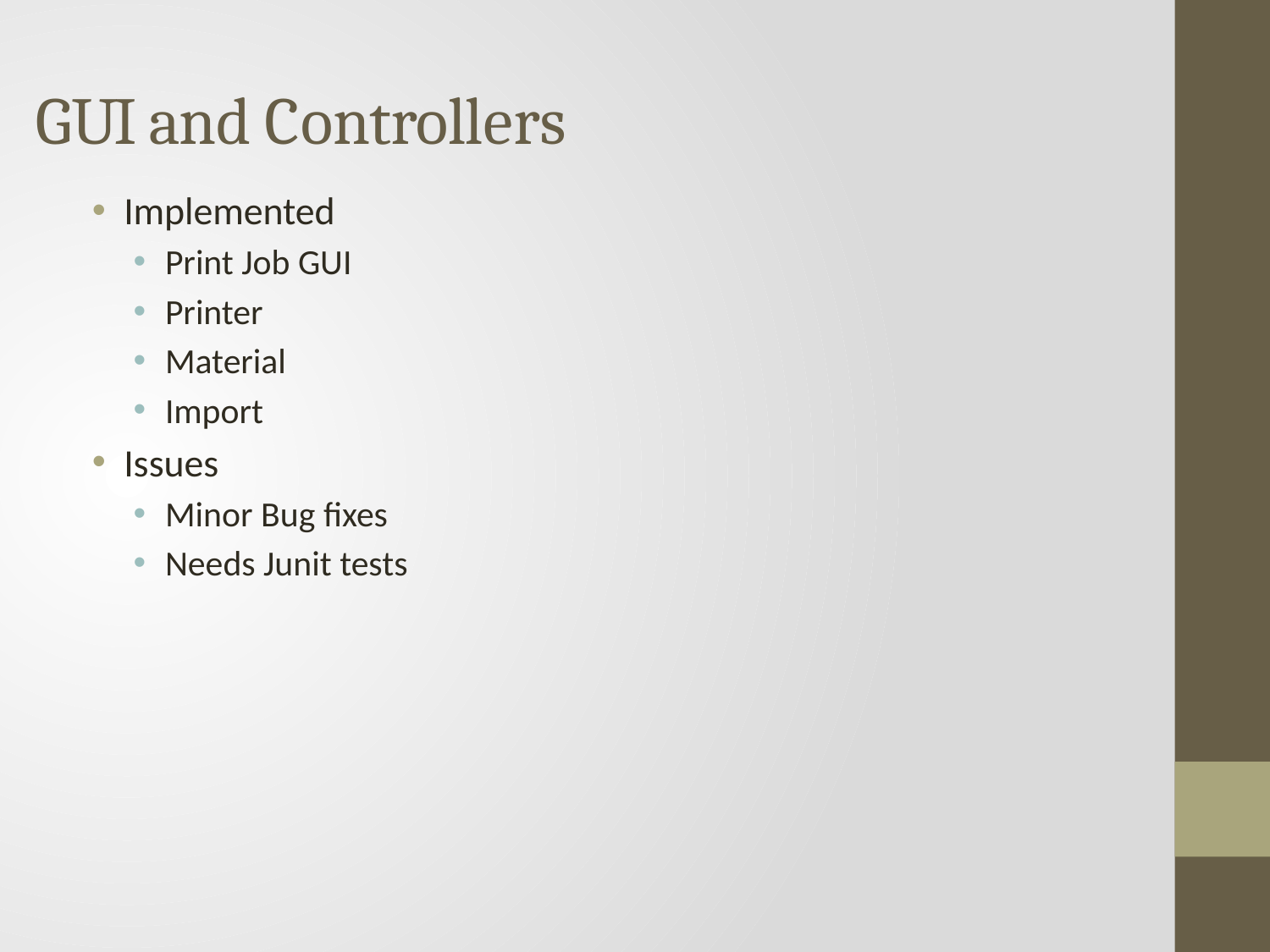

# GUI and Controllers
Implemented
Print Job GUI
Printer
Material
Import
Issues
Minor Bug fixes
Needs Junit tests